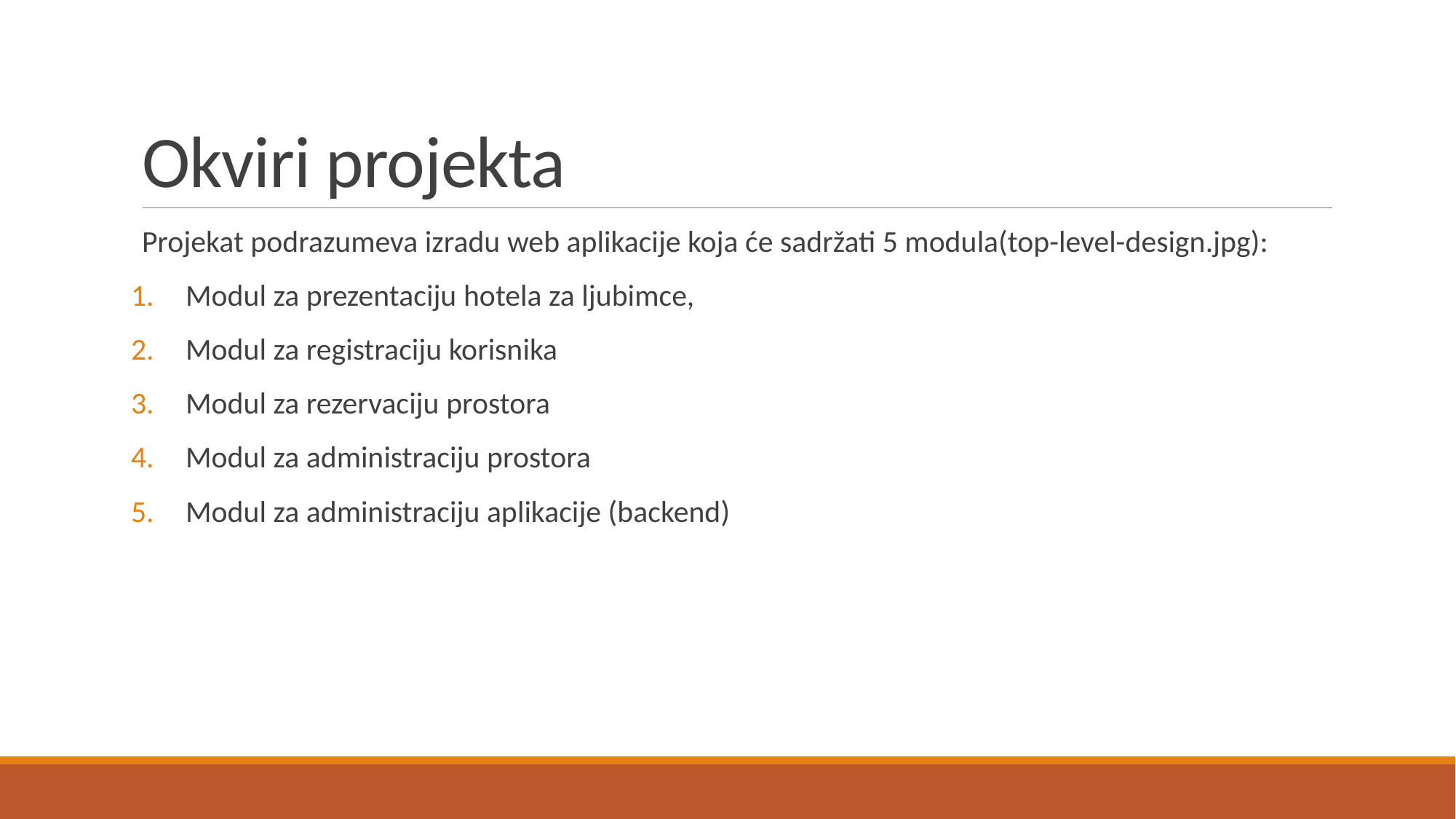

# Okviri projekta
Projekat podrazumeva izradu web aplikacije koja će sadržati 5 modula(top-level-design.jpg):
Modul za prezentaciju hotela za ljubimce,
Modul za registraciju korisnika
Modul za rezervaciju prostora
Modul za administraciju prostora
Modul za administraciju aplikacije (backend)